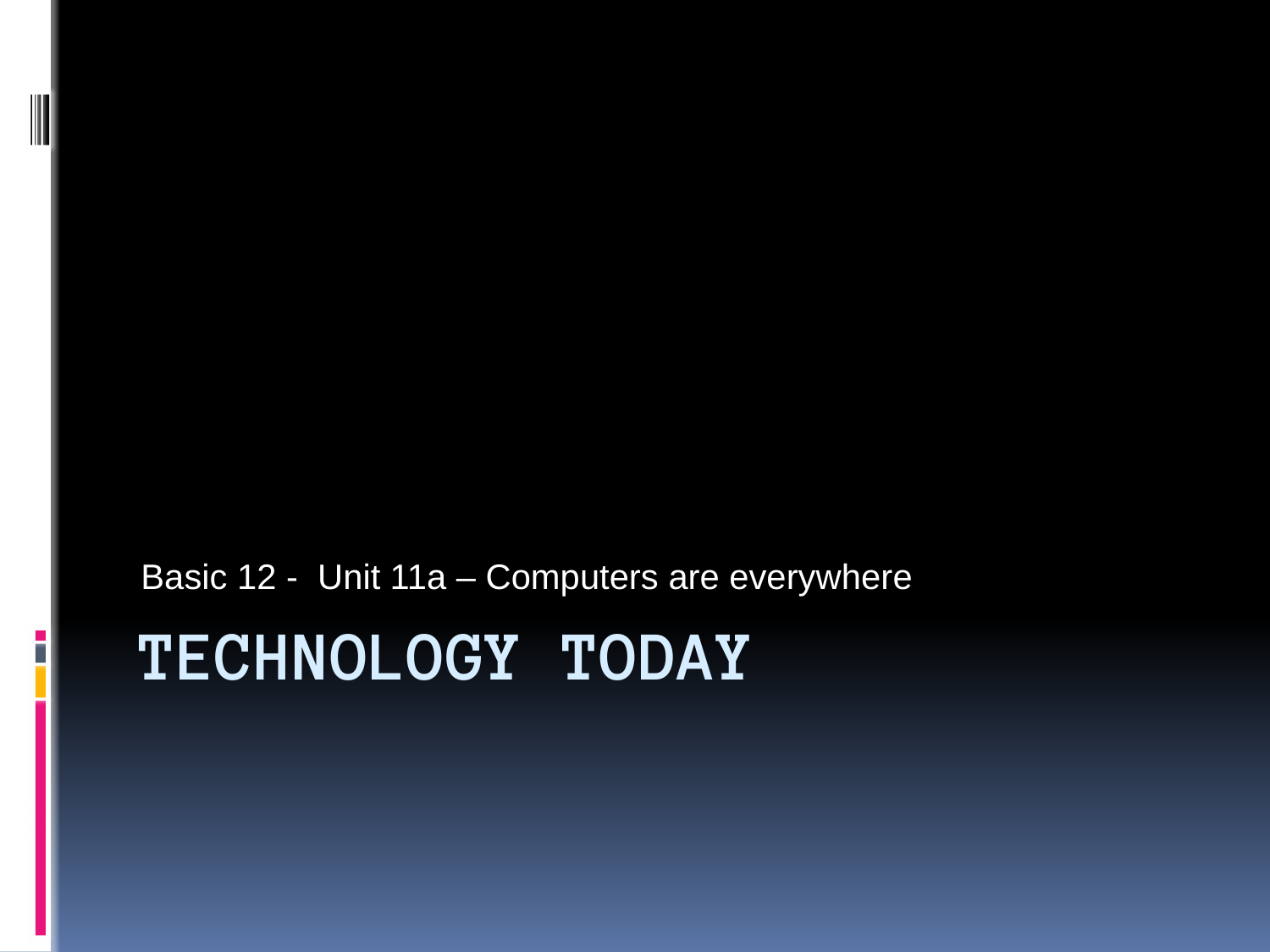

Basic 12 -  Unit 11a – Computers are everywhere
# Technology Today